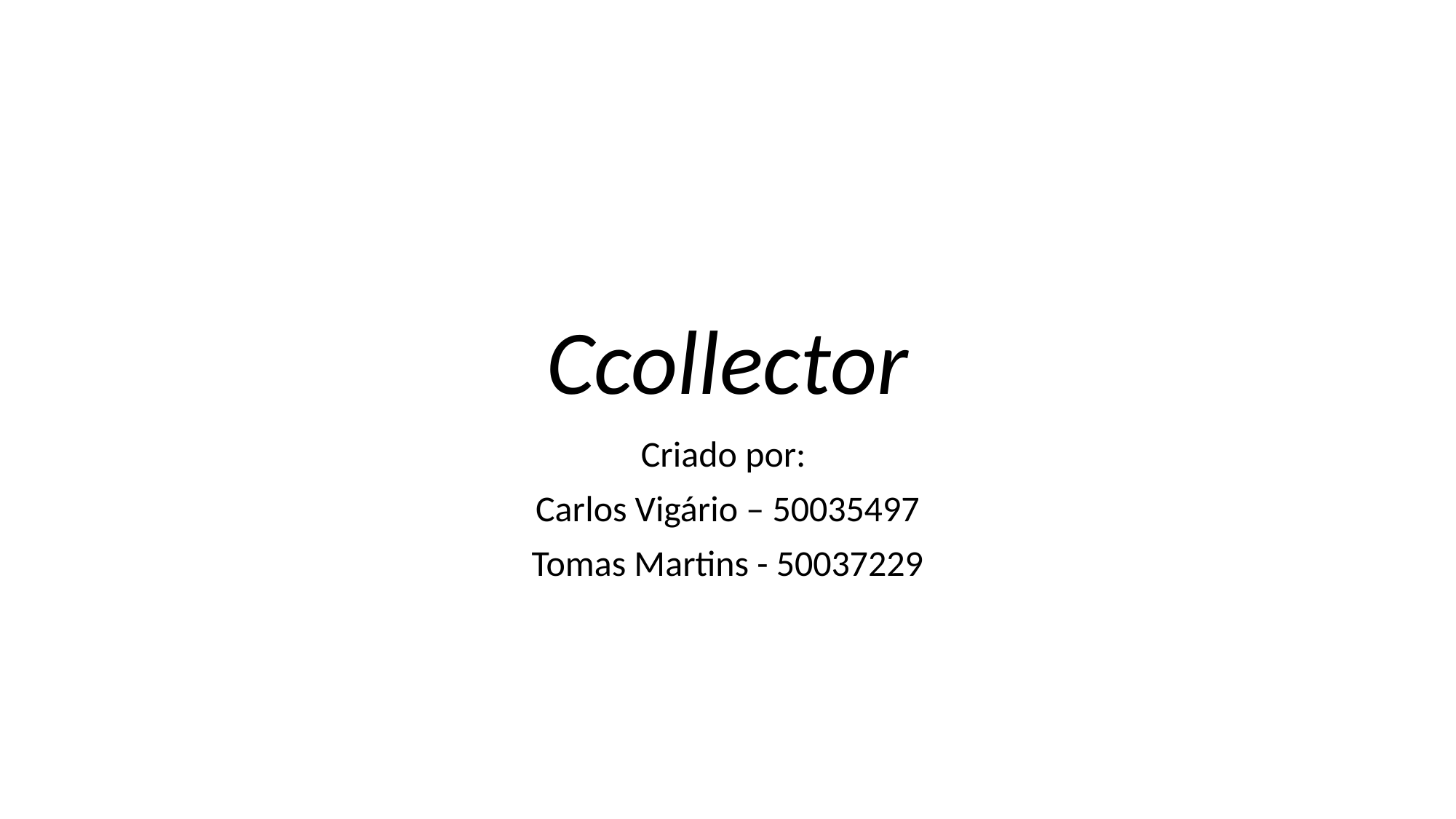

# Ccollector
Criado por:
Carlos Vigário – 50035497
Tomas Martins - 50037229